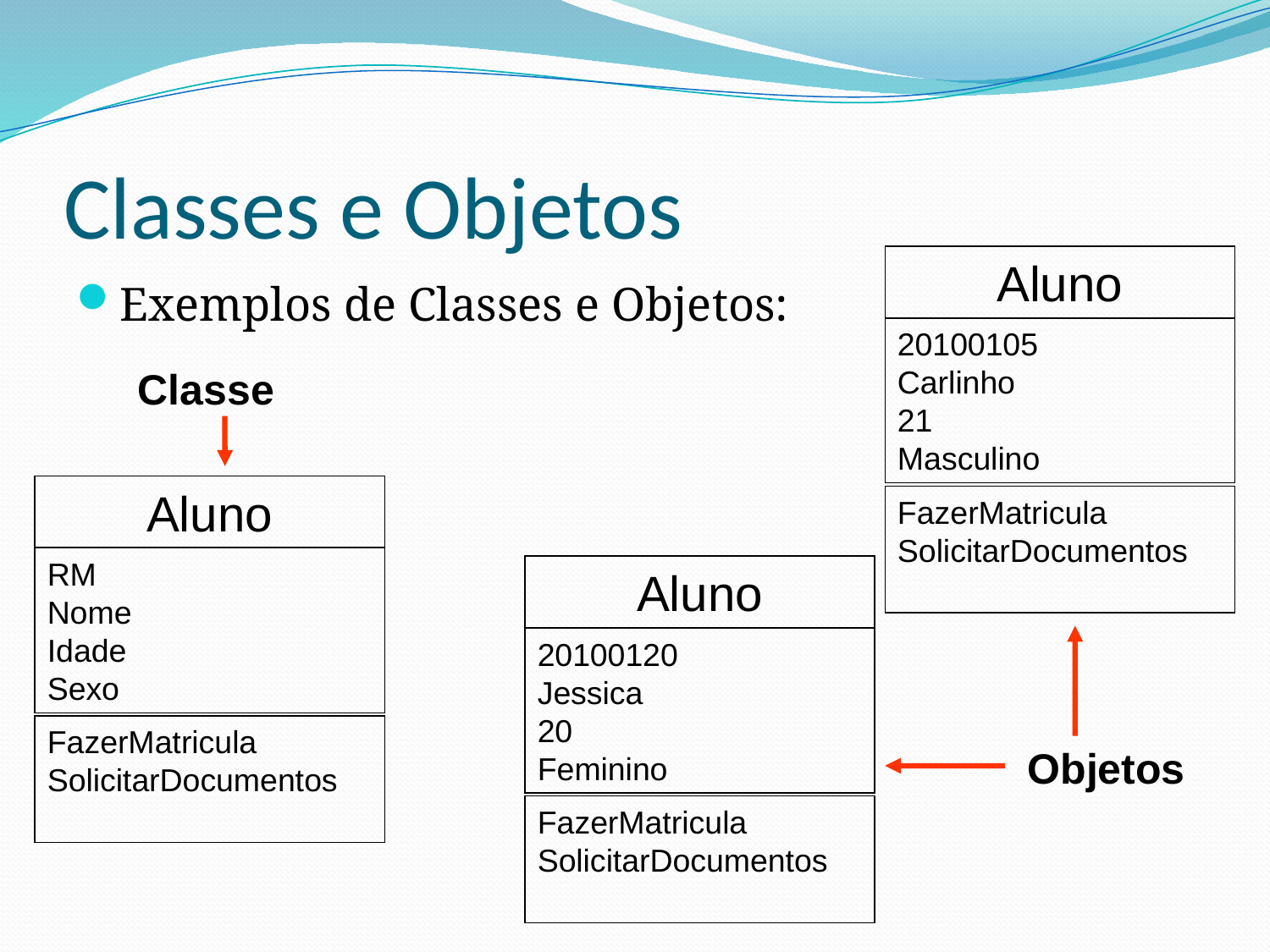

Classes e Objetos
Exemplos de Classes e Objetos:

Aluno
20100105
Carlinho
21
Masculino
FazerMatricula
SolicitarDocumentos

Classe

Aluno
RM
Nome
Idade
Sexo
FazerMatricula
SolicitarDocumentos

Aluno
20100120
Jessica
20
Feminino
FazerMatricula
SolicitarDocumentos

Objetos